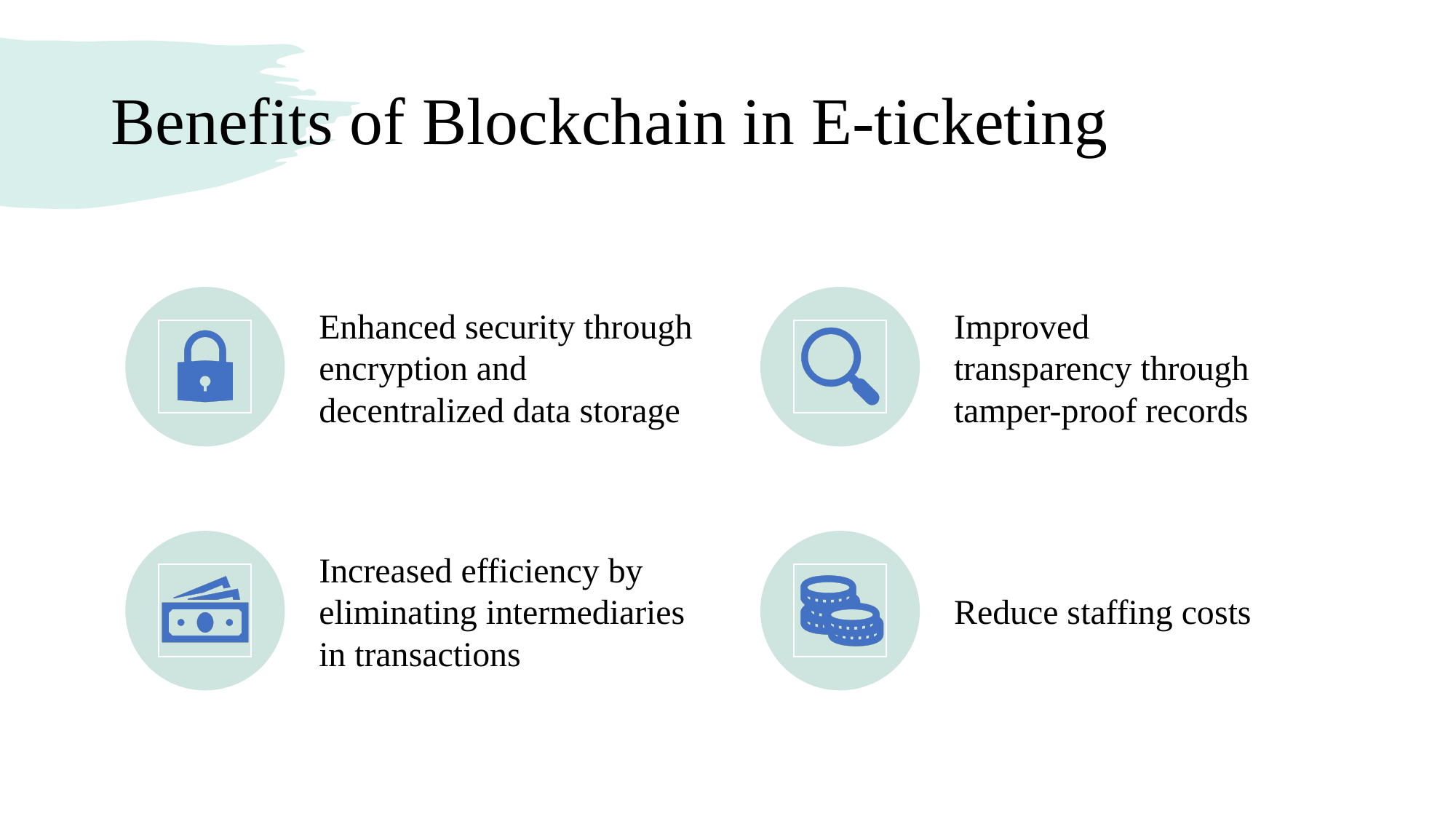

# Benefits of Blockchain in E-ticketing
Enhanced security through encryption and decentralized data storage
Improved transparency through tamper-proof records
Increased efficiency by eliminating intermediaries in transactions
Reduce staffing costs